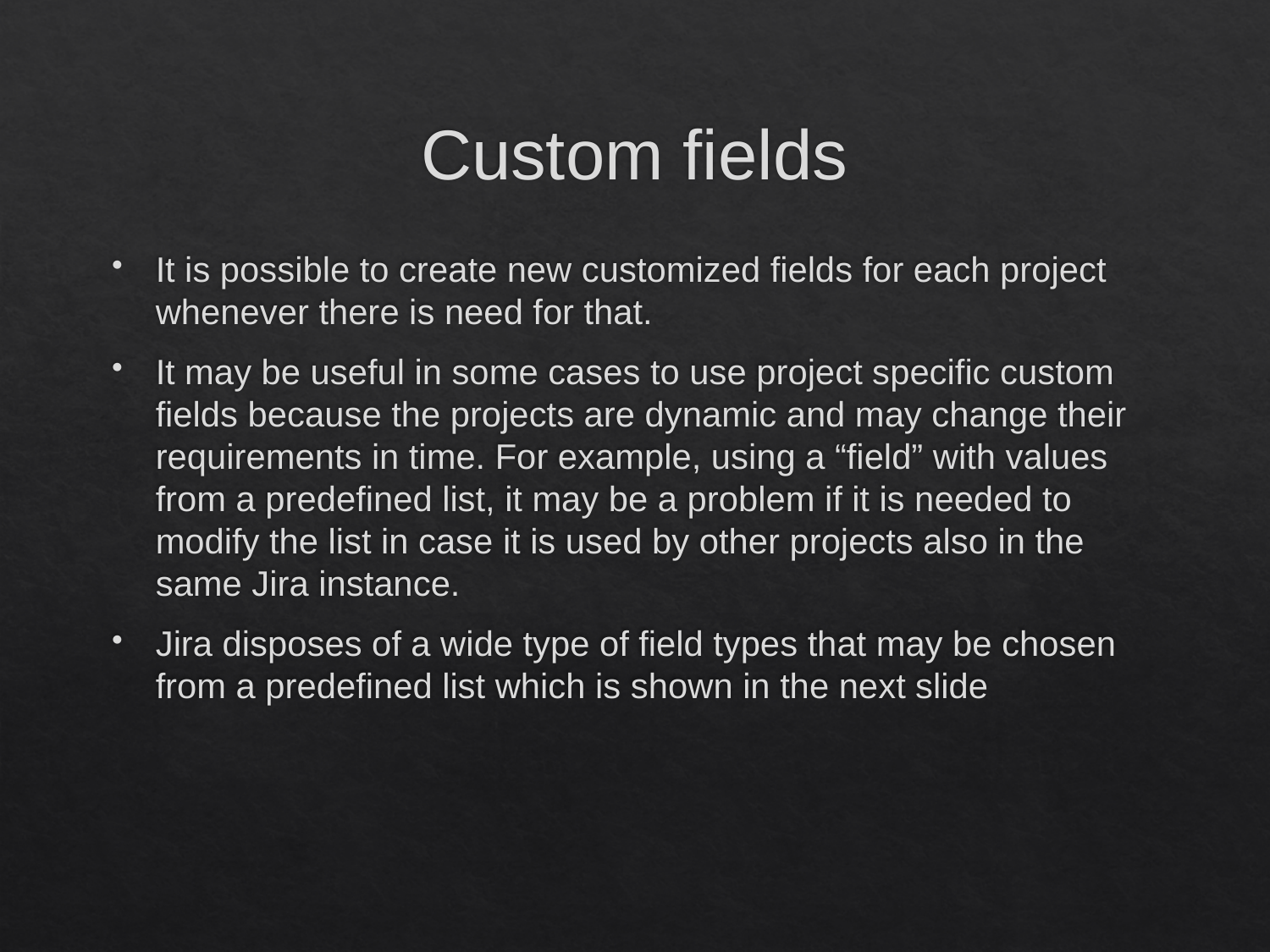

# Custom fields
It is possible to create new customized fields for each project whenever there is need for that.
It may be useful in some cases to use project specific custom fields because the projects are dynamic and may change their requirements in time. For example, using a “field” with values from a predefined list, it may be a problem if it is needed to modify the list in case it is used by other projects also in the same Jira instance.
Jira disposes of a wide type of field types that may be chosen from a predefined list which is shown in the next slide